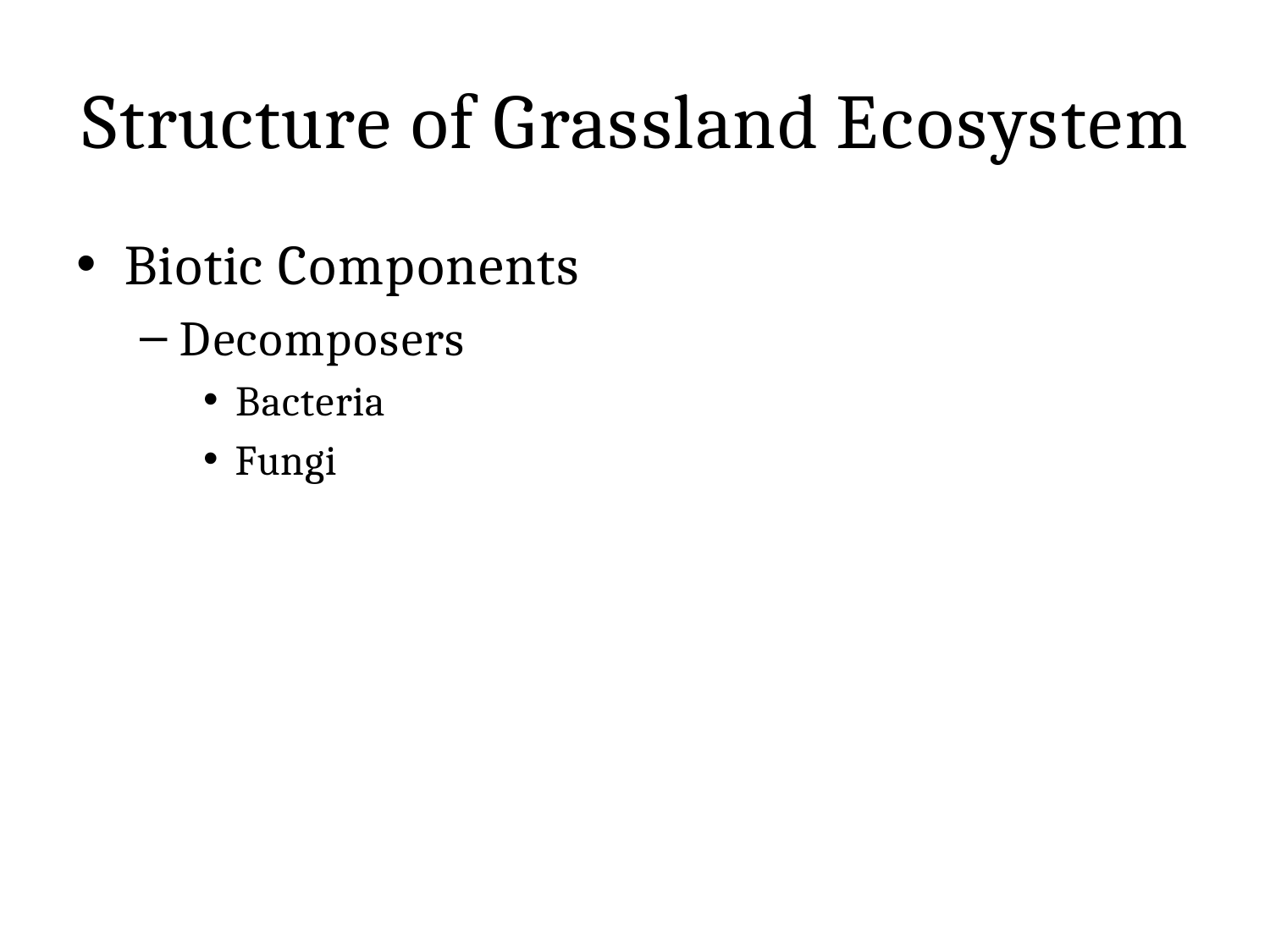

# Structure of Grassland Ecosystem
Biotic Components
Decomposers
Bacteria
Fungi